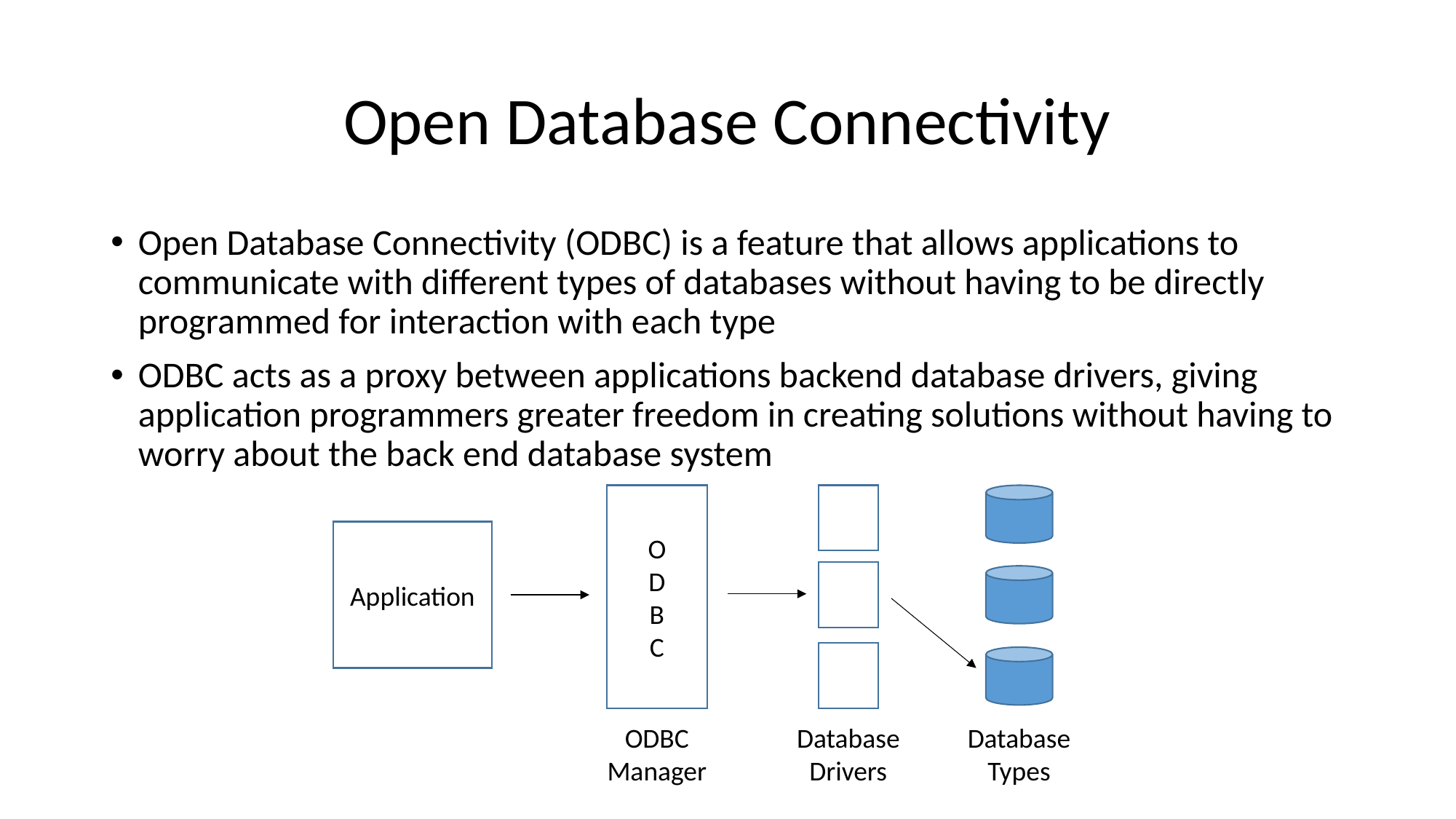

# Open Database Connectivity
Open Database Connectivity (ODBC) is a feature that allows applications to communicate with different types of databases without having to be directly programmed for interaction with each type
ODBC acts as a proxy between applications backend database drivers, giving application programmers greater freedom in creating solutions without having to worry about the back end database system

O
D
B
C

Application

ODBC
Manager
Database
Drivers
Database
Types